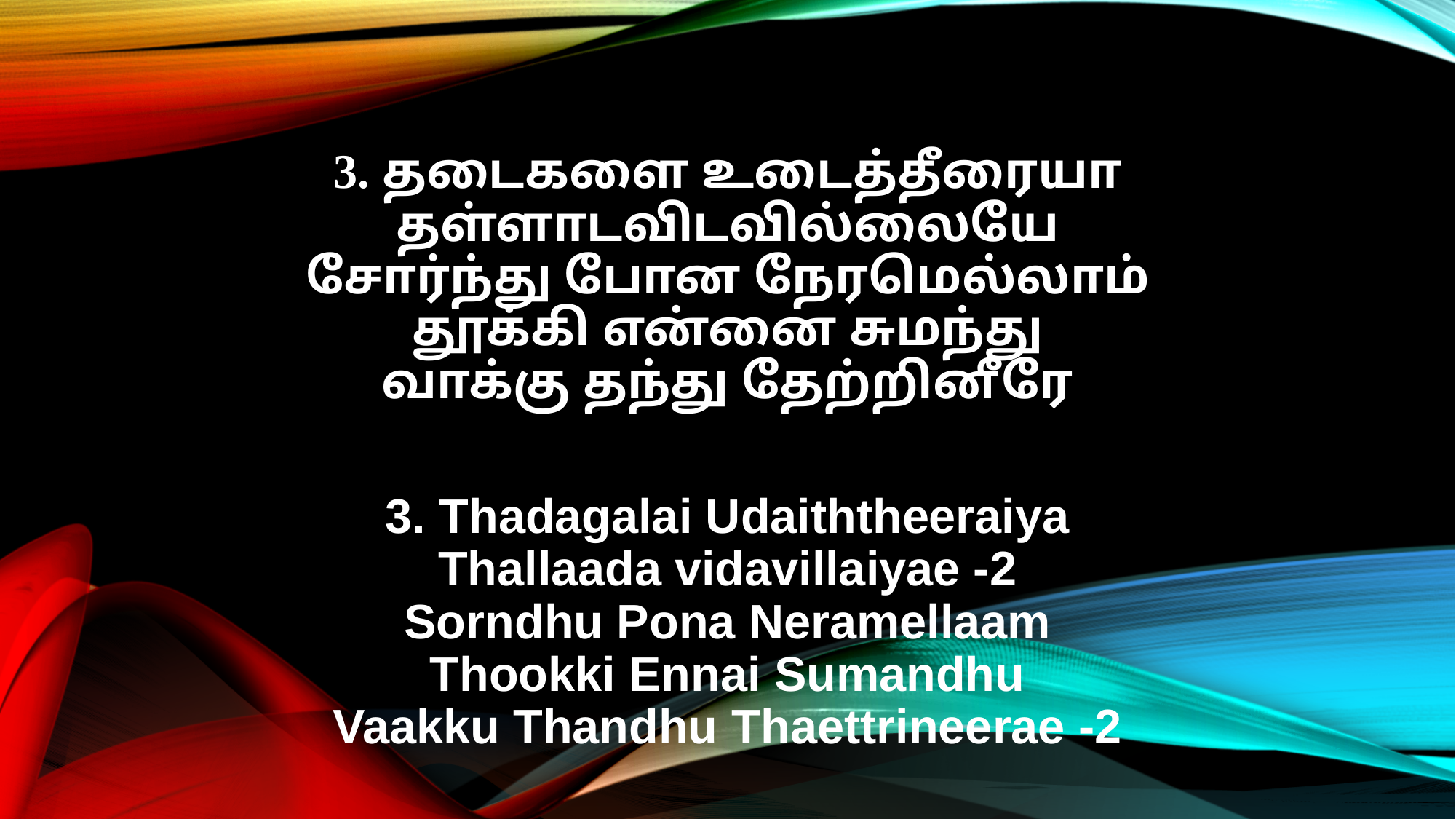

3. தடைகளை உடைத்தீரையா
தள்ளாடவிடவில்லையே
சோர்ந்து போன நேரமெல்லாம்
தூக்கி என்னை சுமந்து
வாக்கு தந்து தேற்றினீரே

3. Thadagalai Udaiththeeraiya
Thallaada vidavillaiyae -2
Sorndhu Pona Neramellaam
Thookki Ennai Sumandhu
Vaakku Thandhu Thaettrineerae -2